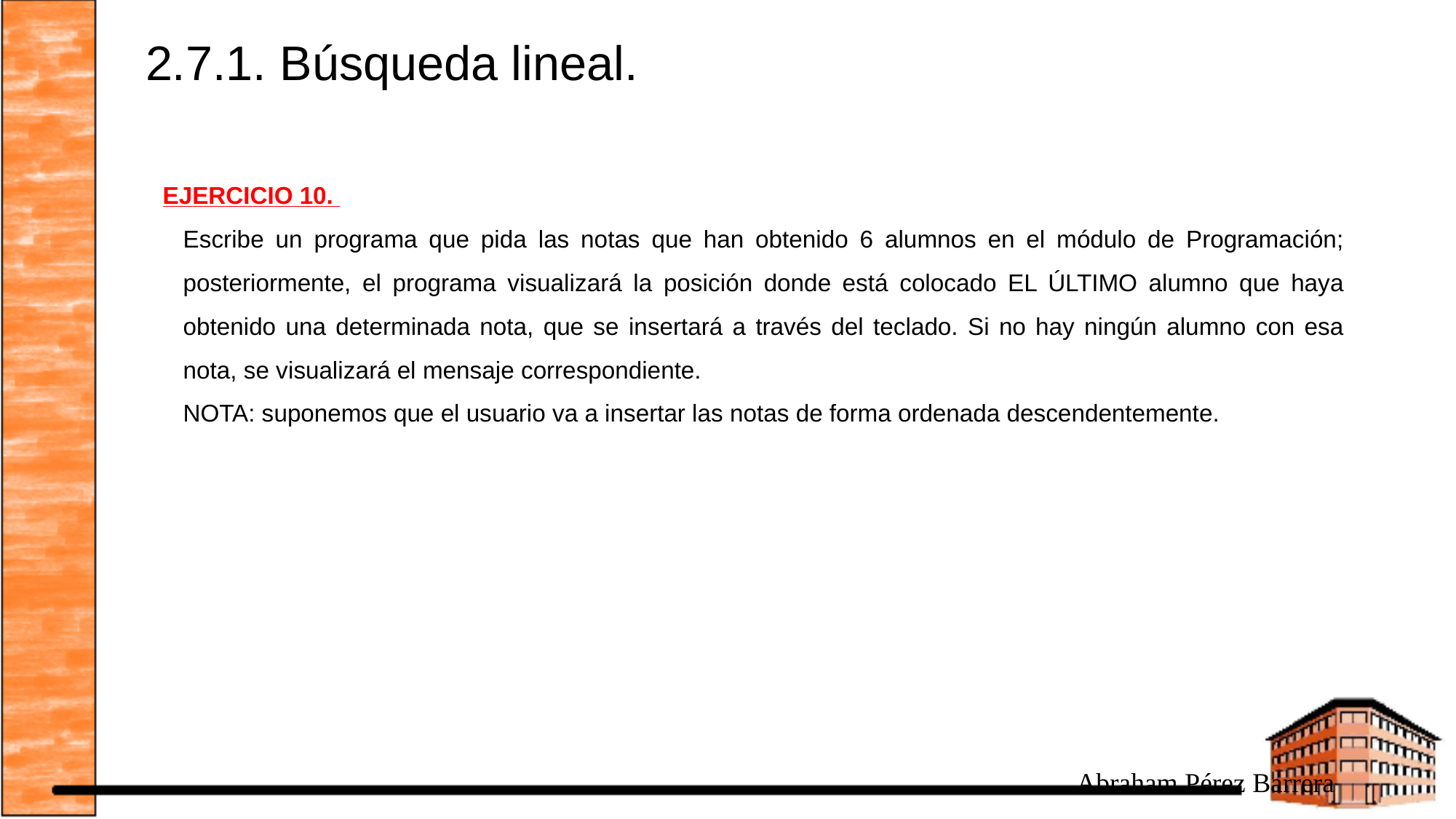

# 2.7.1. Búsqueda lineal.
EJERCICIO 10.
	Escribe un programa que pida las notas que han obtenido 6 alumnos en el módulo de Programación; posteriormente, el programa visualizará la posición donde está colocado EL ÚLTIMO alumno que haya obtenido una determinada nota, que se insertará a través del teclado. Si no hay ningún alumno con esa nota, se visualizará el mensaje correspondiente.
	NOTA: suponemos que el usuario va a insertar las notas de forma ordenada descendentemente.